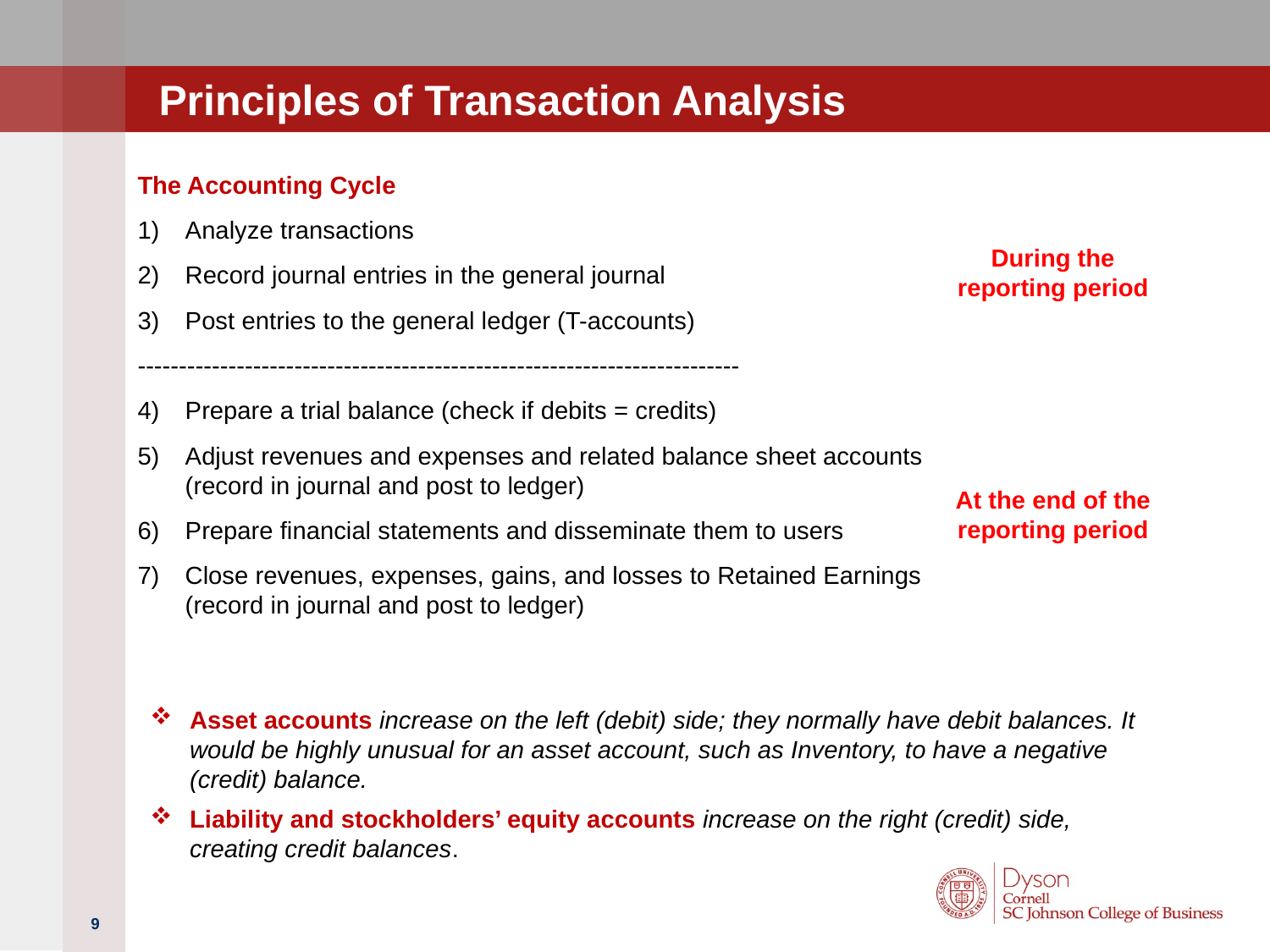

# Principles of Transaction Analysis
The Accounting Cycle
Analyze transactions
Record journal entries in the general journal
Post entries to the general ledger (T-accounts)
-------------------------------------------------------------------------
Prepare a trial balance (check if debits = credits)
Adjust revenues and expenses and related balance sheet accounts (record in journal and post to ledger)
Prepare financial statements and disseminate them to users
Close revenues, expenses, gains, and losses to Retained Earnings (record in journal and post to ledger)
During the reporting period
At the end of the reporting period
Asset accounts increase on the left (debit) side; they normally have debit balances. It would be highly unusual for an asset account, such as Inventory, to have a negative (credit) balance.
Liability and stockholders’ equity accounts increase on the right (credit) side, creating credit balances.
9